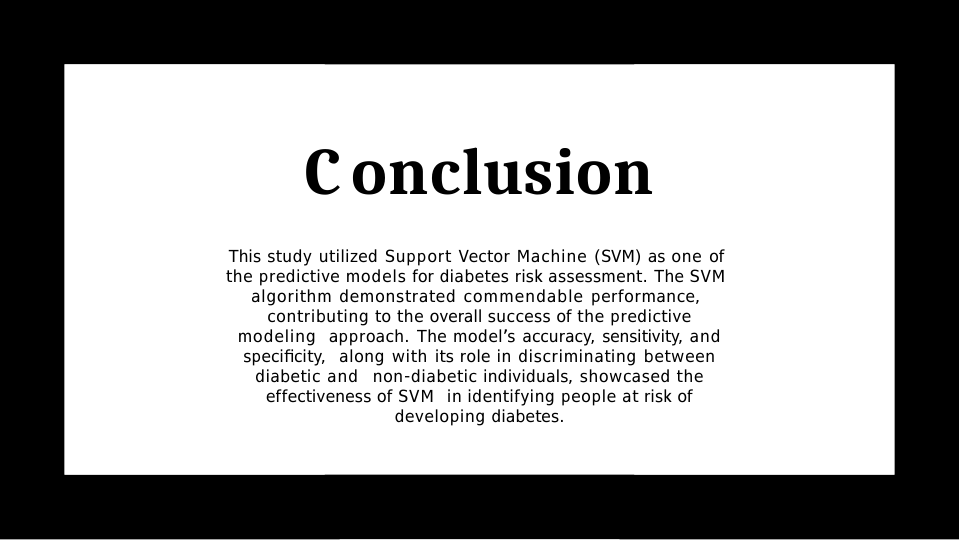

# Conclusion
This study utilized Support Vector Machine (SVM) as one of  the predictive models for diabetes risk assessment. The SVM  algorithm demonstrated commendable performance,  contributing to the overall success of the predictive modeling  approach. The model’s accuracy, sensitivity, and speciﬁcity,  along with its role in discriminating between diabetic and  non-diabetic individuals, showcased the effectiveness of SVM  in identifying people at risk of developing diabetes.